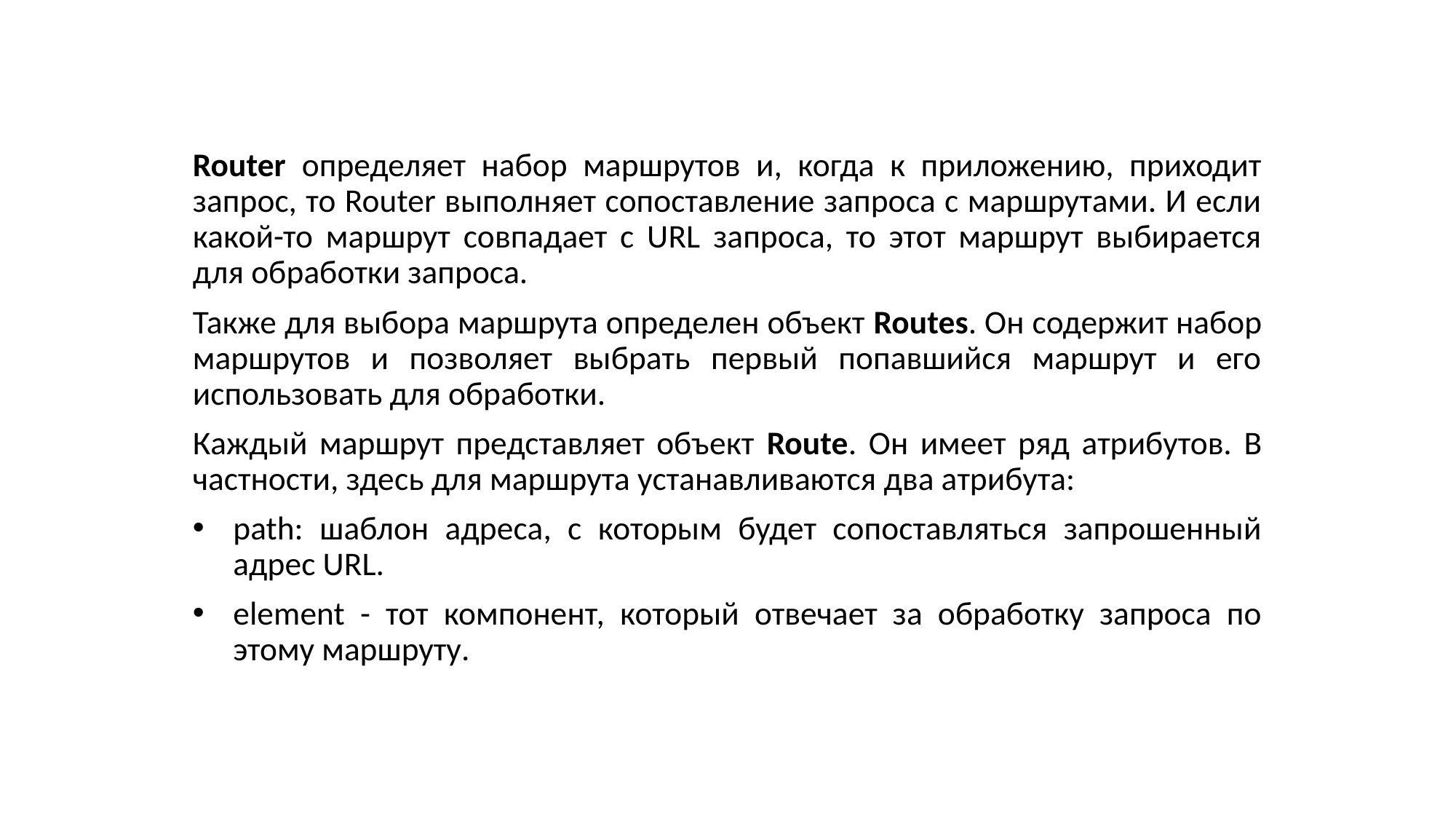

Router определяет набор маршрутов и, когда к приложению, приходит запрос, то Router выполняет сопоставление запроса с маршрутами. И если какой-то маршрут совпадает с URL запроса, то этот маршрут выбирается для обработки запроса.
Также для выбора маршрута определен объект Routes. Он содержит набор маршрутов и позволяет выбрать первый попавшийся маршрут и его использовать для обработки.
Каждый маршрут представляет объект Route. Он имеет ряд атрибутов. В частности, здесь для маршрута устанавливаются два атрибута:
path: шаблон адреса, с которым будет сопоставляться запрошенный адрес URL.
element - тот компонент, который отвечает за обработку запроса по этому маршруту.